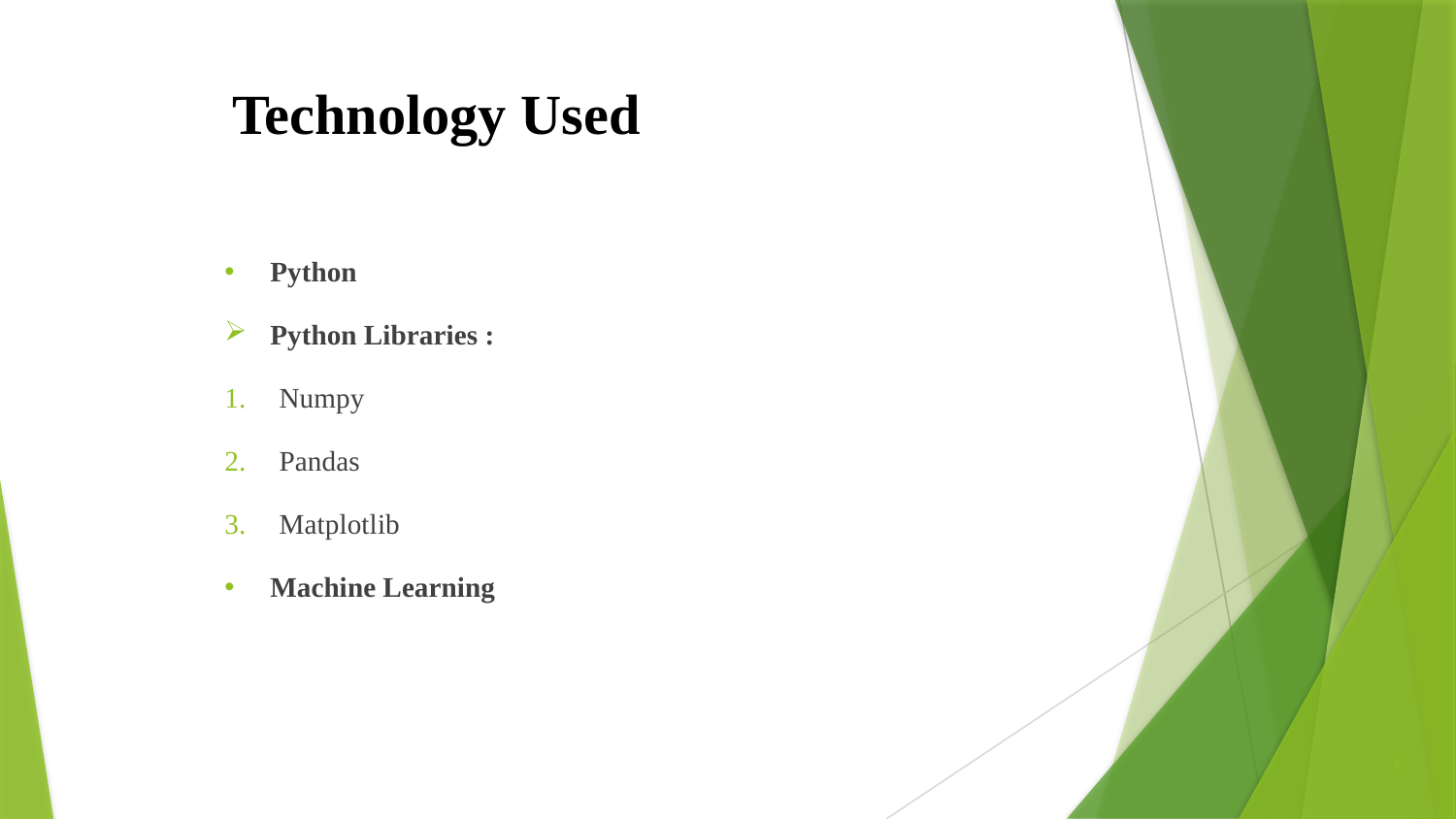

# Technology Used
Python
Python Libraries :
Numpy
Pandas
Matplotlib
Machine Learning

7